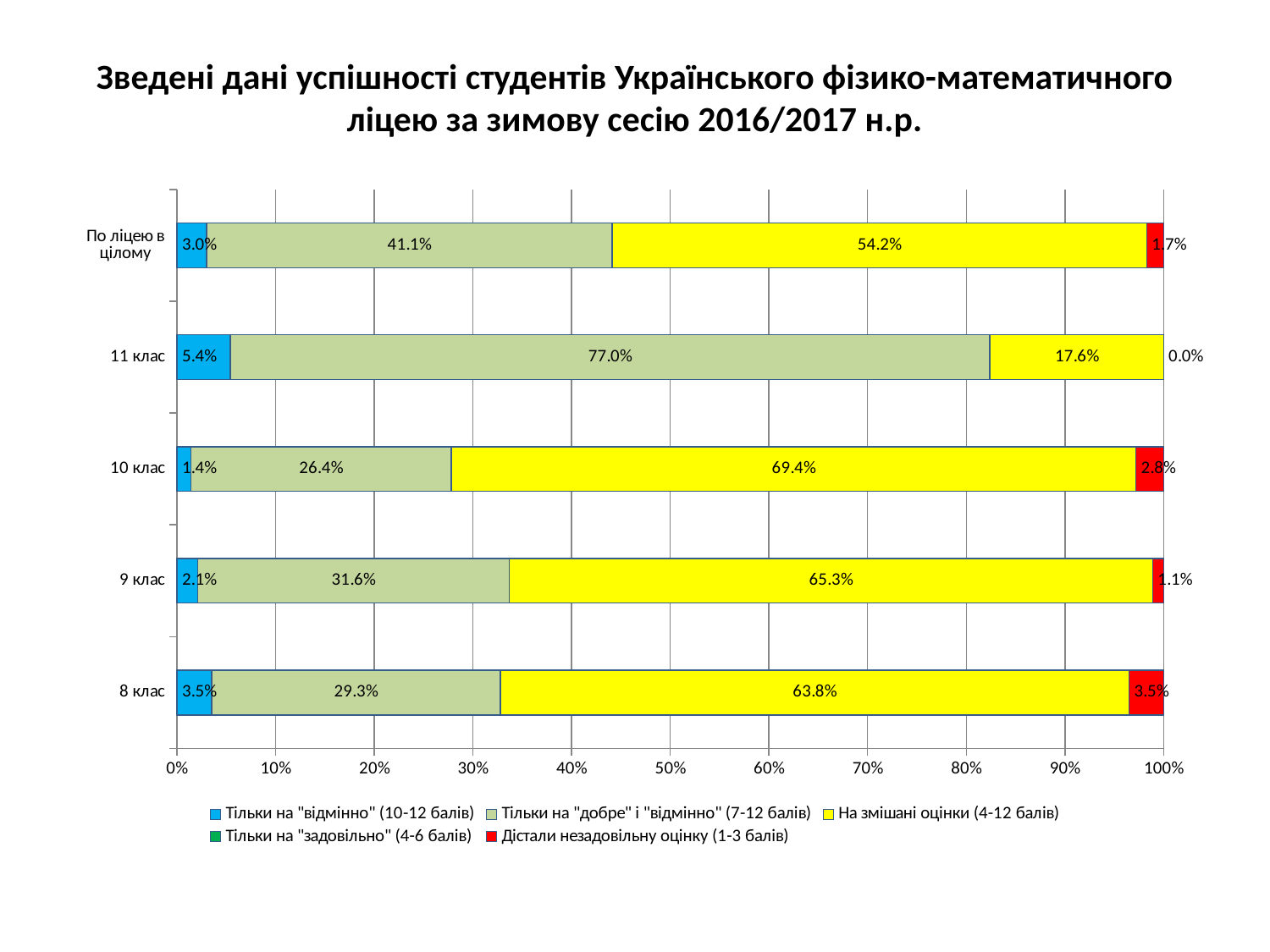

# Зведені дані успішності студентів Українського фізико-математичного ліцею за зимову сесію 2016/2017 н.р.

### Chart

| Category | Тільки на "відмінно" (10-12 балів) | Тільки на "добре" і "відмінно" (7-12 балів) | На змішані оцінки (4-12 балів) | Тільки на "задовільно" (4-6 балів) | Дістали незадовільну оцінку (1-3 балів) |
|---|---|---|---|---|---|
| 8 клас | 0.03500000000000001 | 0.2930000000000001 | 0.6380000000000002 | 0.0 | 0.03500000000000001 |
| 9 клас | 0.021000000000000008 | 0.3160000000000001 | 0.6530000000000002 | 0.0 | 0.010999999999999998 |
| 10 клас | 0.014 | 0.264 | 0.694 | 0.0 | 0.028 |
| 11 клас | 0.054 | 0.7700000000000002 | 0.17600000000000005 | 0.0 | 0.0 |
| По ліцею в цілому | 0.030000000000000002 | 0.4110000000000001 | 0.542 | 0.0 | 0.017 |